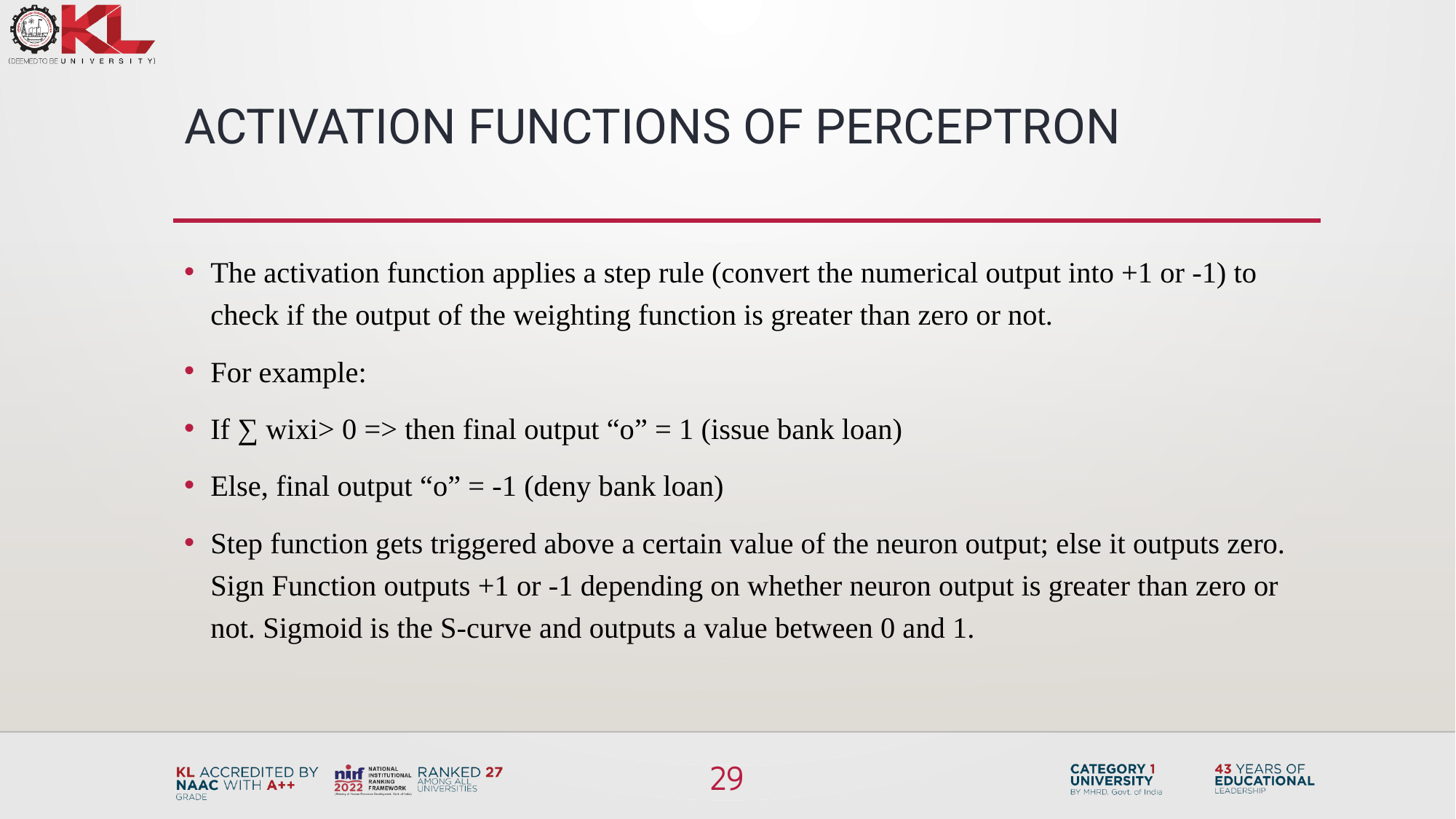

# Activation Functions of Perceptron
The activation function applies a step rule (convert the numerical output into +1 or -1) to check if the output of the weighting function is greater than zero or not.
For example:
If ∑ wixi> 0 => then final output “o” = 1 (issue bank loan)
Else, final output “o” = -1 (deny bank loan)
Step function gets triggered above a certain value of the neuron output; else it outputs zero. Sign Function outputs +1 or -1 depending on whether neuron output is greater than zero or not. Sigmoid is the S-curve and outputs a value between 0 and 1.

29